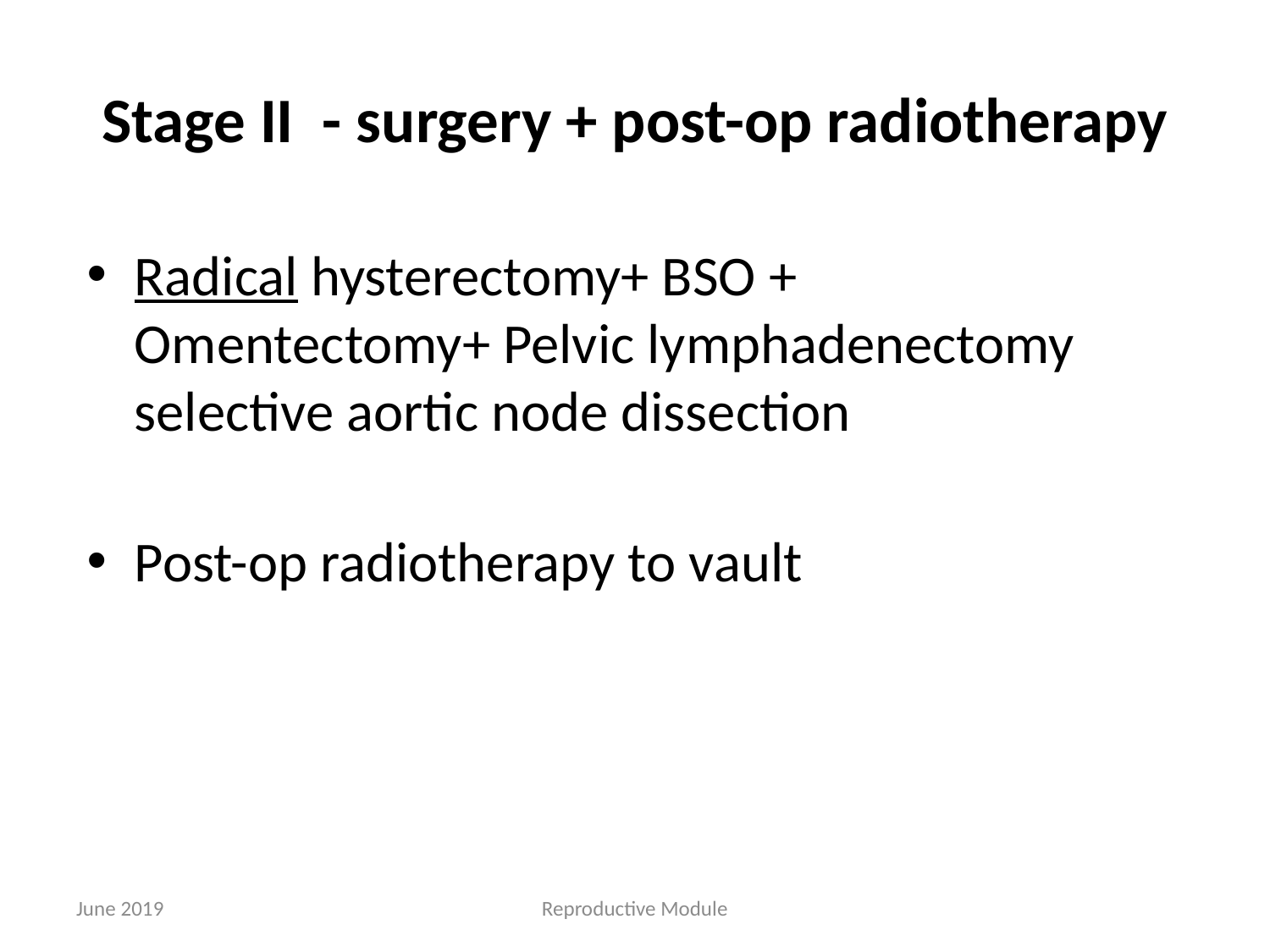

# Stage II  - surgery + post-op radiotherapy
Radical hysterectomy+ BSO + Omentectomy+ Pelvic lymphadenectomy selective aortic node dissection

Post-op radiotherapy to vault

June 2019
Reproductive Module